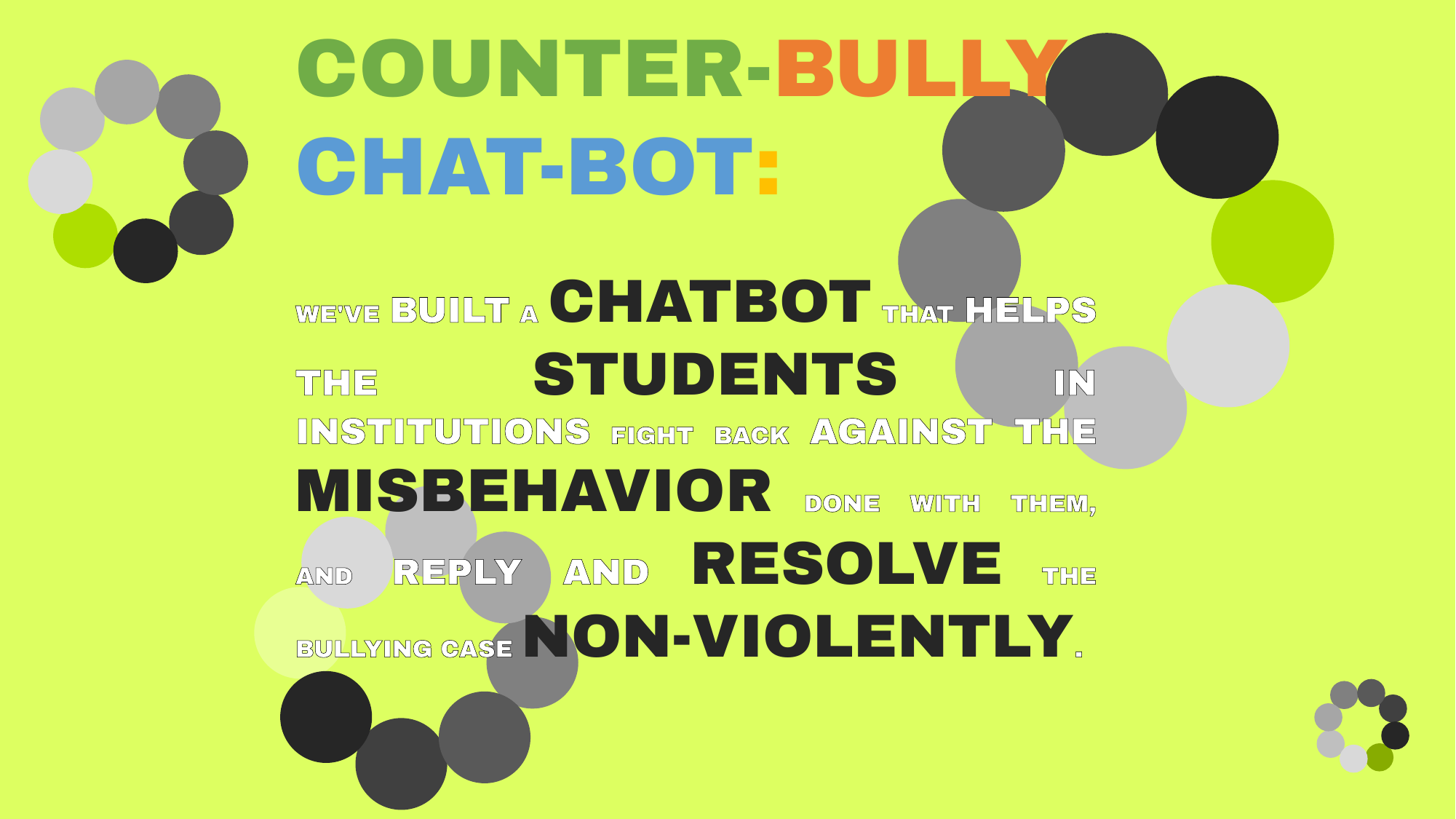

COUNTER-BULLY CHAT-BOT:

WE'VE BUILT A CHATBOT THAT HELPS THE STUDENTS IN INSTITUTIONS FIGHT BACK AGAINST THE MISBEHAVIOR DONE WITH THEM, AND REPLY AND RESOLVE THE BULLYING CASE NON-VIOLENTLY.